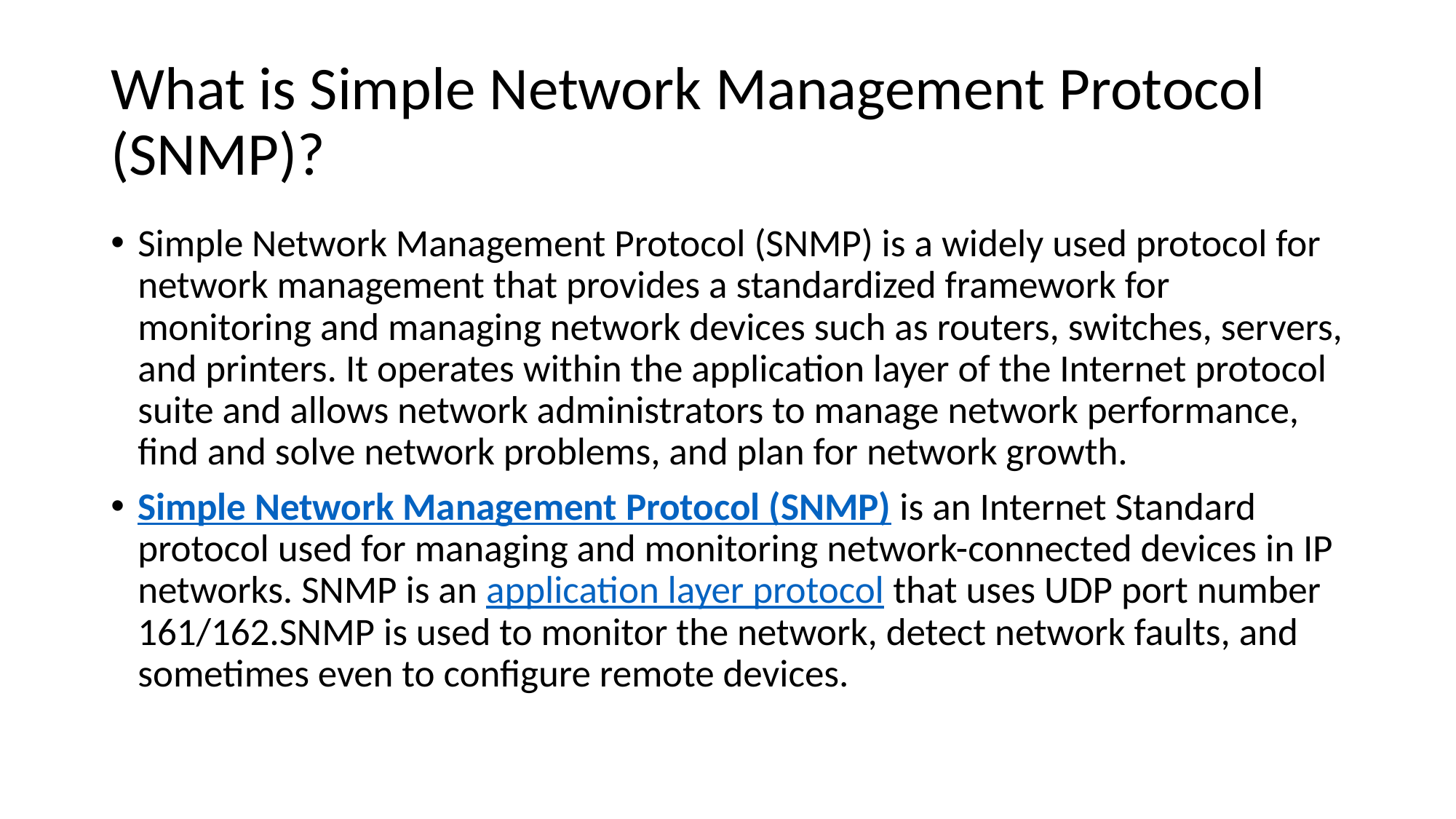

# What is Simple Network Management Protocol (SNMP)?
Simple Network Management Protocol (SNMP) is a widely used protocol for network management that provides a standardized framework for monitoring and managing network devices such as routers, switches, servers, and printers. It operates within the application layer of the Internet protocol suite and allows network administrators to manage network performance, find and solve network problems, and plan for network growth.
Simple Network Management Protocol (SNMP) is an Internet Standard protocol used for managing and monitoring network-connected devices in IP networks. SNMP is an application layer protocol that uses UDP port number 161/162.SNMP is used to monitor the network, detect network faults, and sometimes even to configure remote devices.